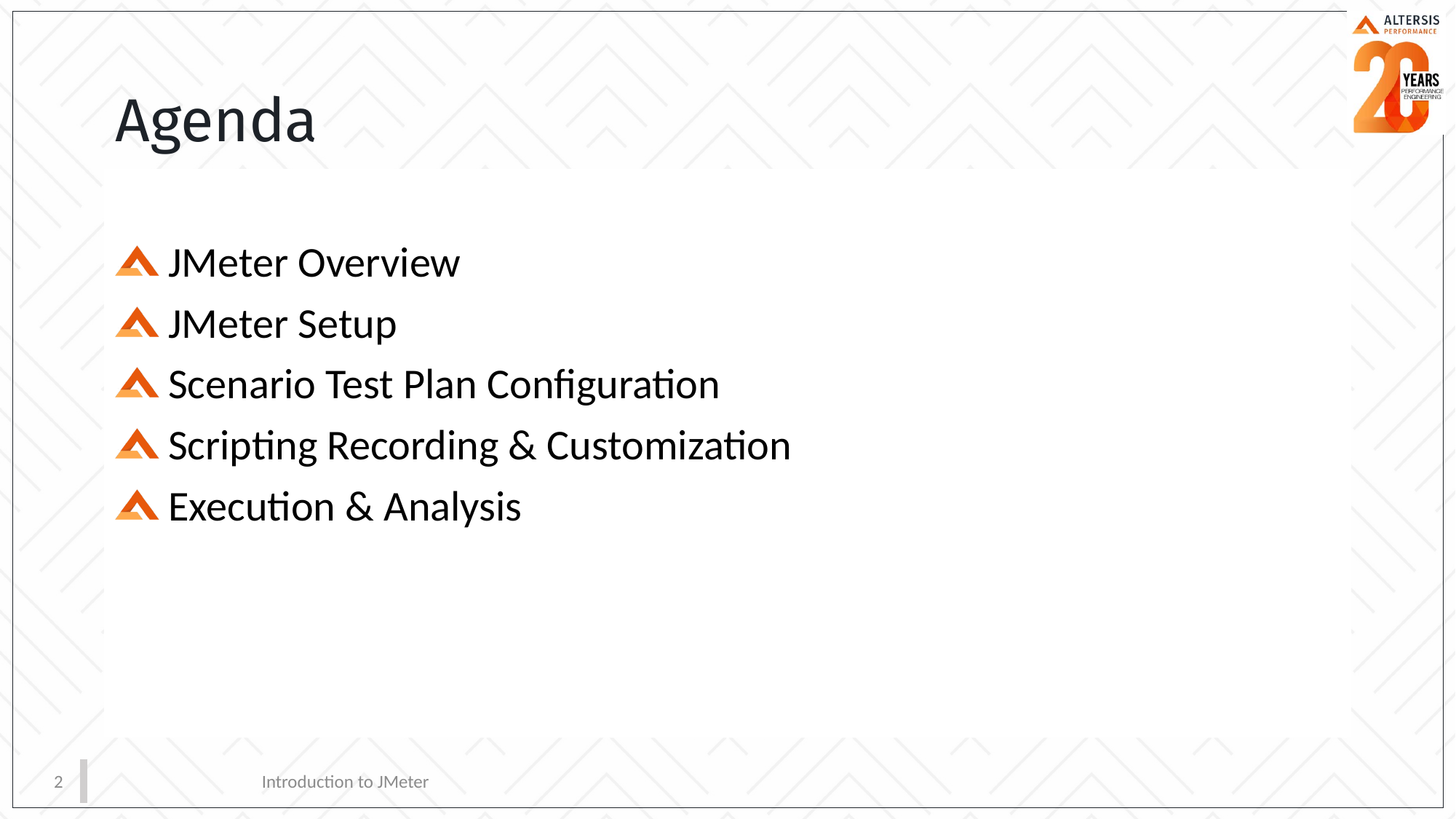

# Agenda

 JMeter Overview
 JMeter Setup
 Scenario Test Plan Configuration
 Scripting Recording & Customization
 Execution & Analysis
2
Introduction to JMeter